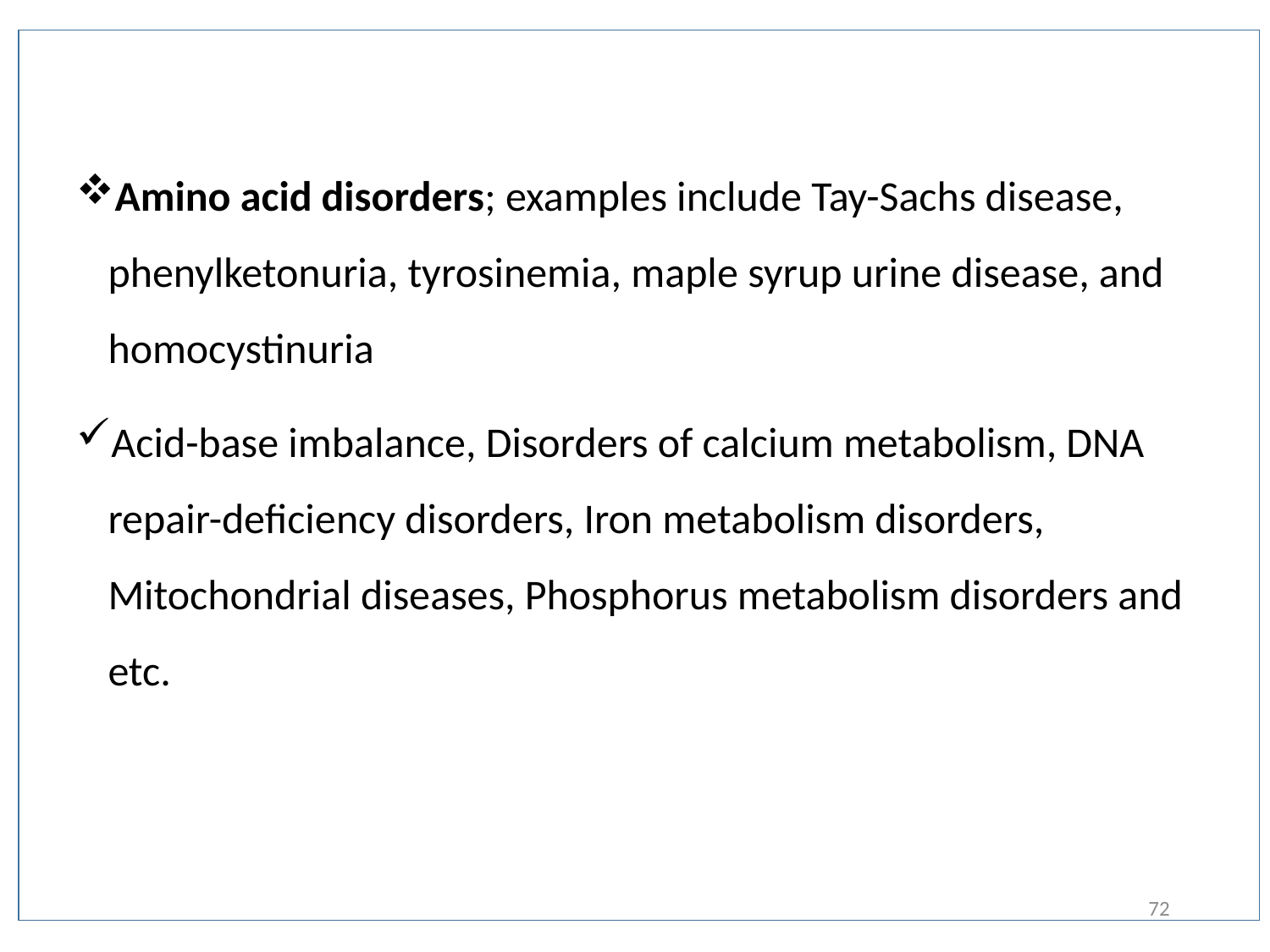

Amino acid disorders; examples include Tay-Sachs disease, phenylketonuria, tyrosinemia, maple syrup urine disease, and homocystinuria
Acid-base imbalance, Disorders of calcium metabolism, DNA repair-deficiency disorders, Iron metabolism disorders, Mitochondrial diseases, Phosphorus metabolism disorders and etc.

72